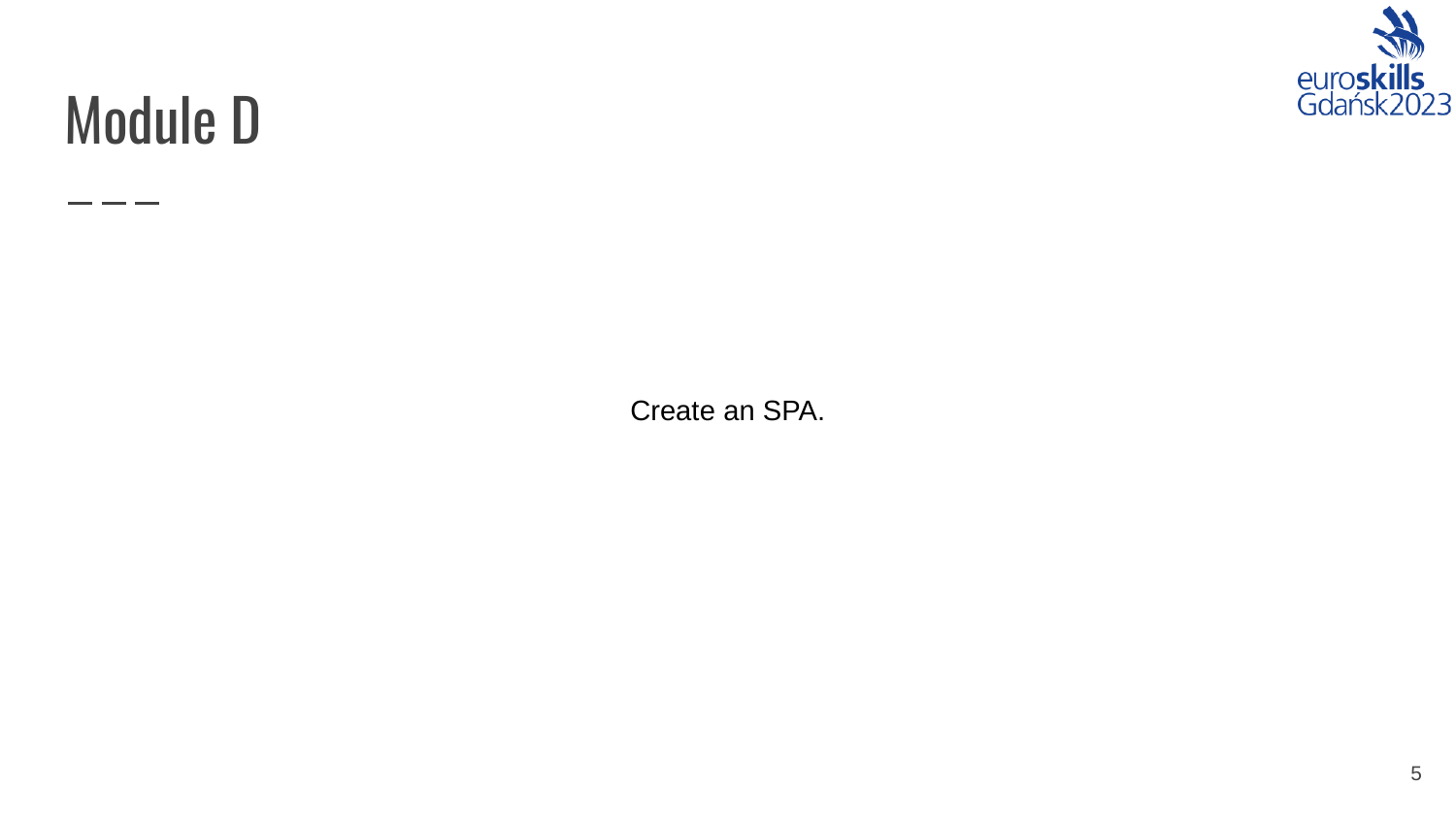

# Module D
Create an SPA.
5